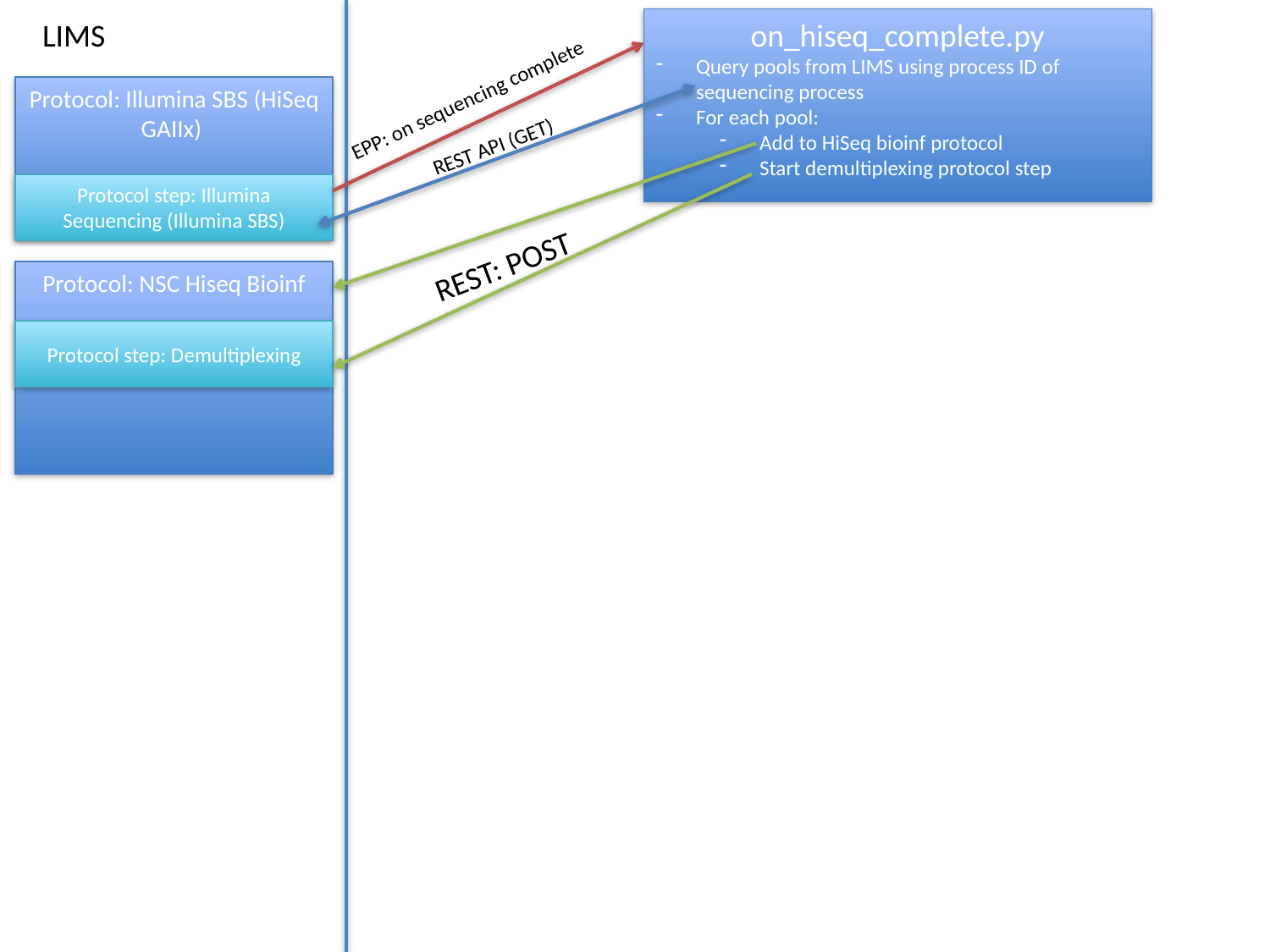

LIMS
on_hiseq_complete.py
Query pools from LIMS using process ID of sequencing process
For each pool:
Add to HiSeq bioinf protocol
Start demultiplexing protocol step
EPP: on sequencing complete
Protocol: Illumina SBS (HiSeq GAIIx)

REST API (GET)
Protocol step: Illumina Sequencing (Illumina SBS)
REST: POST
Protocol: NSC Hiseq Bioinf

Protocol step: Demultiplexing